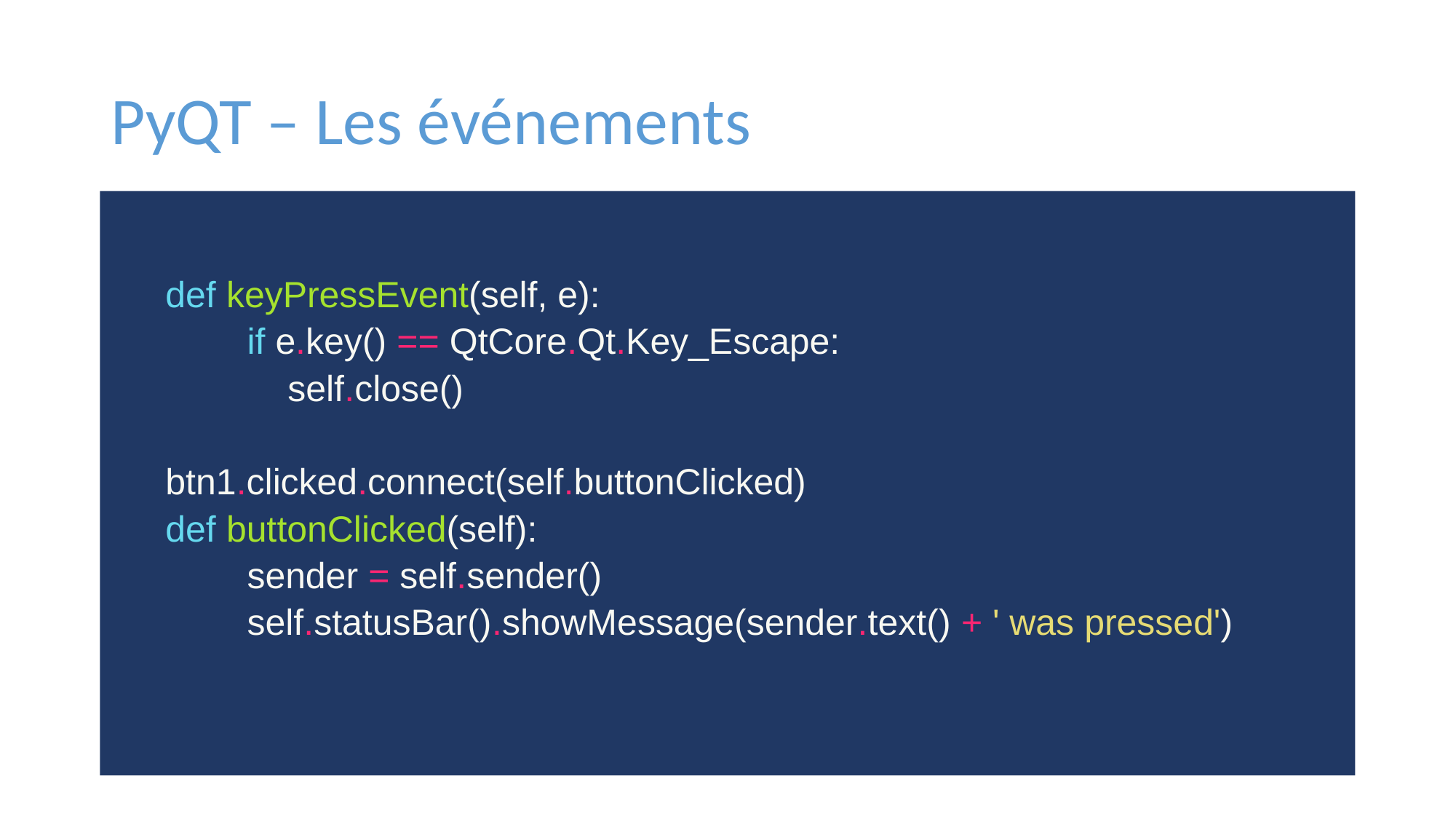

# PyQT – Les événements
def keyPressEvent(self, e):
        if e.key() == QtCore.Qt.Key_Escape:
            self.close()

btn1.clicked.connect(self.buttonClicked)
def buttonClicked(self):
        sender = self.sender()
        self.statusBar().showMessage(sender.text() + ' was pressed')